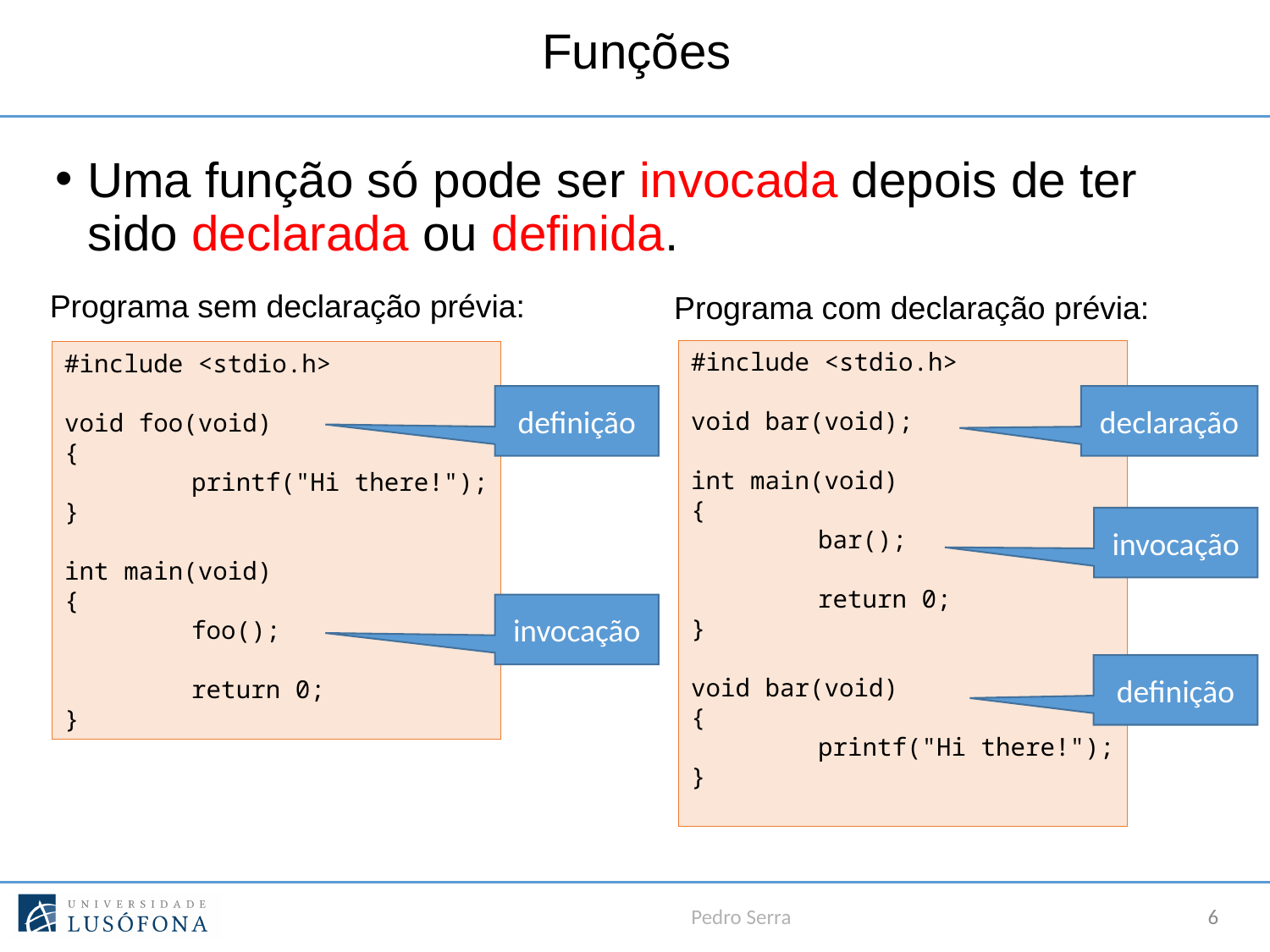

# Funções
Uma função só pode ser invocada depois de ter sido declarada ou definida.
Programa sem declaração prévia:
Programa com declaração prévia:
#include <stdio.h>

void bar(void);

int main(void)
{
	bar();

	return 0;
}

void bar(void)
{
	printf("Hi there!");
}

#include <stdio.h>

void foo(void)
{
	printf("Hi there!");
}

int main(void)
{
	foo();

	return 0;
}
definição
declaração
invocação
invocação
definição
Pedro Serra
6